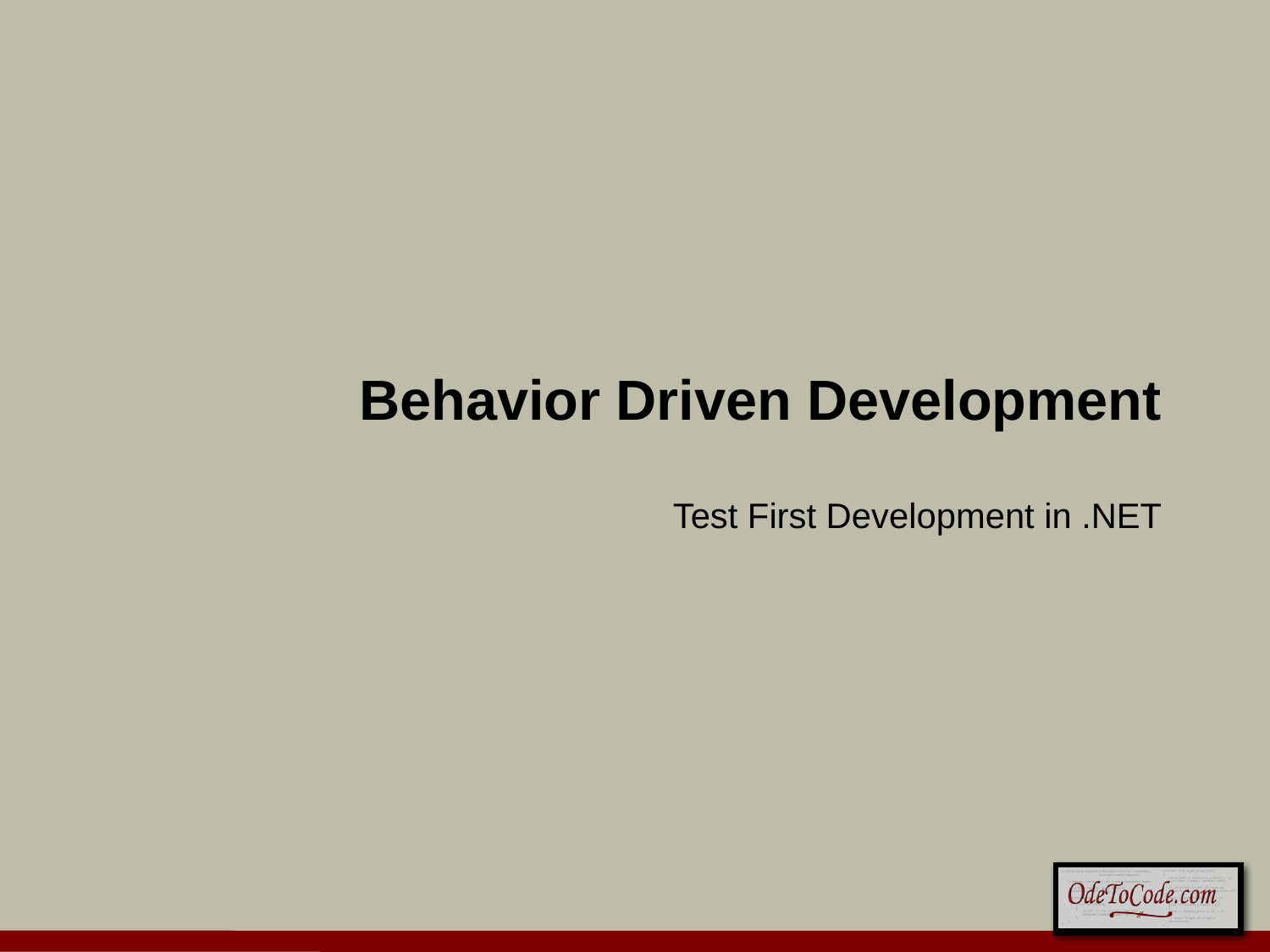

# Behavior Driven Development
Test First Development in .NET